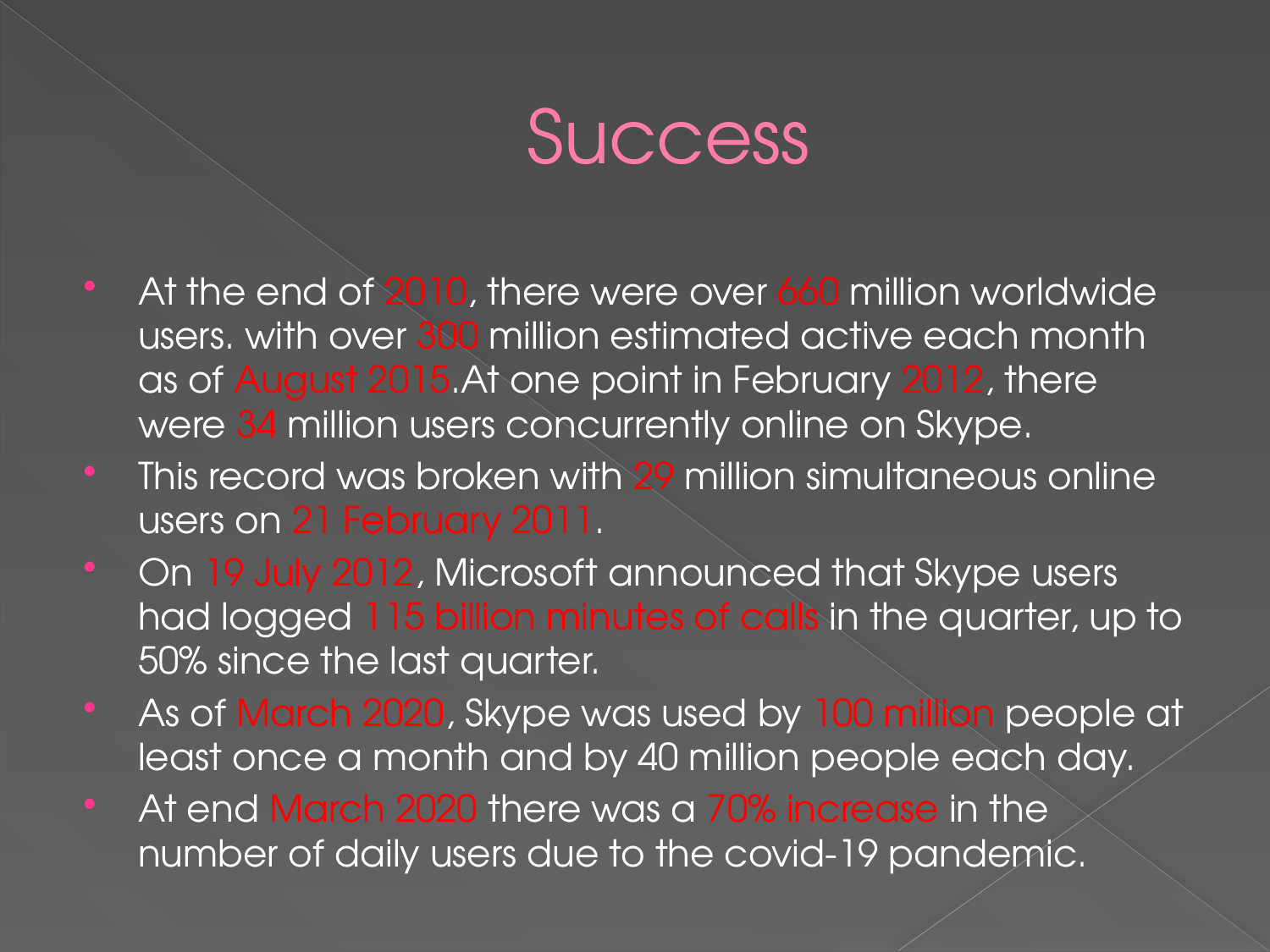

# Success
At the end of 2010, there were over 660 million worldwide users. with over 300 million estimated active each month as of August 2015.At one point in February 2012, there were 34 million users concurrently online on Skype.
This record was broken with 29 million simultaneous online users on 21 February 2011.
On 19 July 2012, Microsoft announced that Skype users had logged 115 billion minutes of calls in the quarter, up to 50% since the last quarter.
As of March 2020, Skype was used by 100 million people at least once a month and by 40 million people each day.
At end March 2020 there was a 70% increase in the number of daily users due to the covid-19 pandemic.